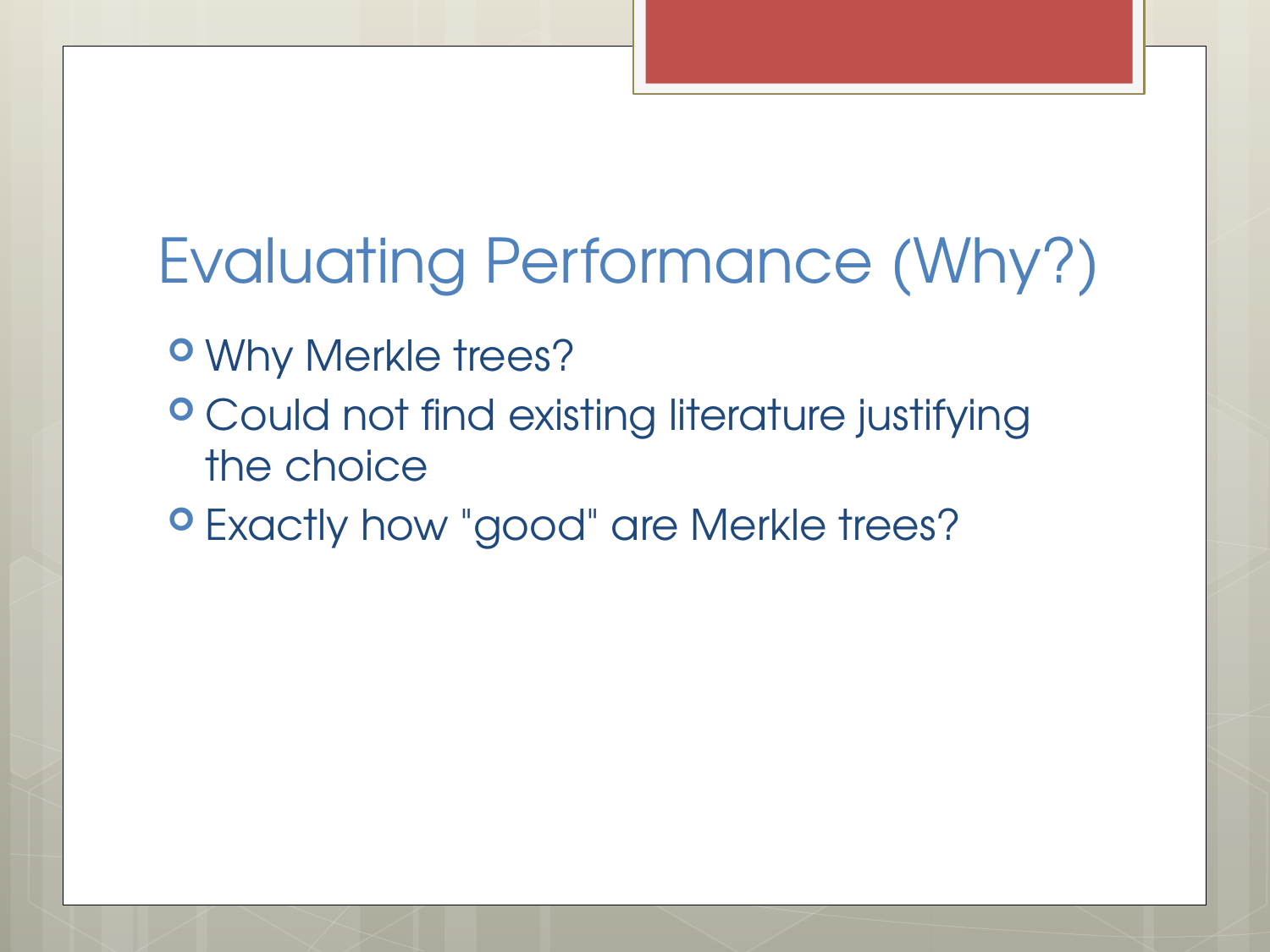

# Evaluating Performance (Why?)
Why Merkle trees?
Could not find existing literature justifying the choice
Exactly how "good" are Merkle trees?